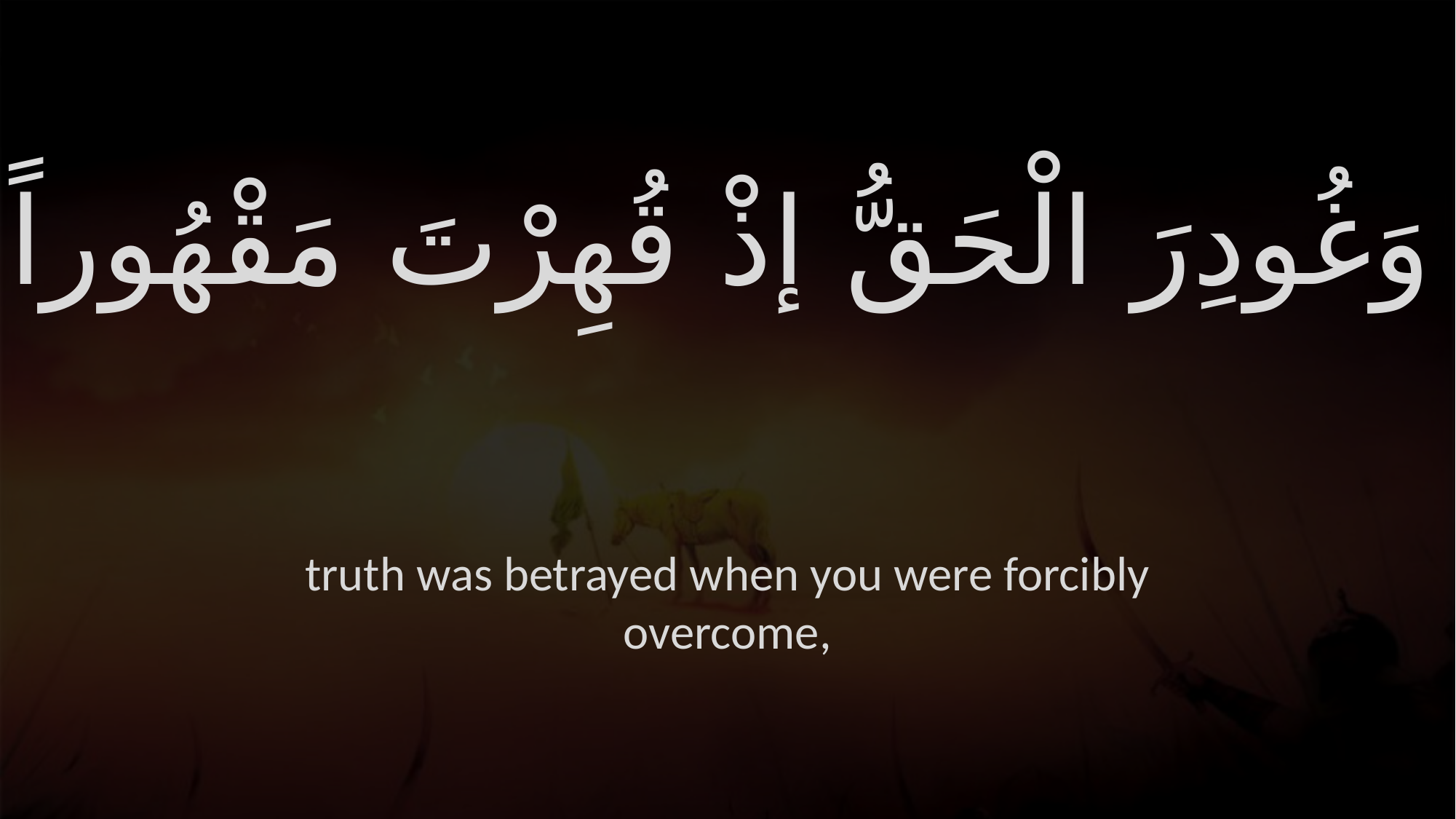

# وَغُودِرَ الْحَقُّ إذْ قُهِرْتَ مَقْهُوراً
truth was betrayed when you were forcibly overcome,